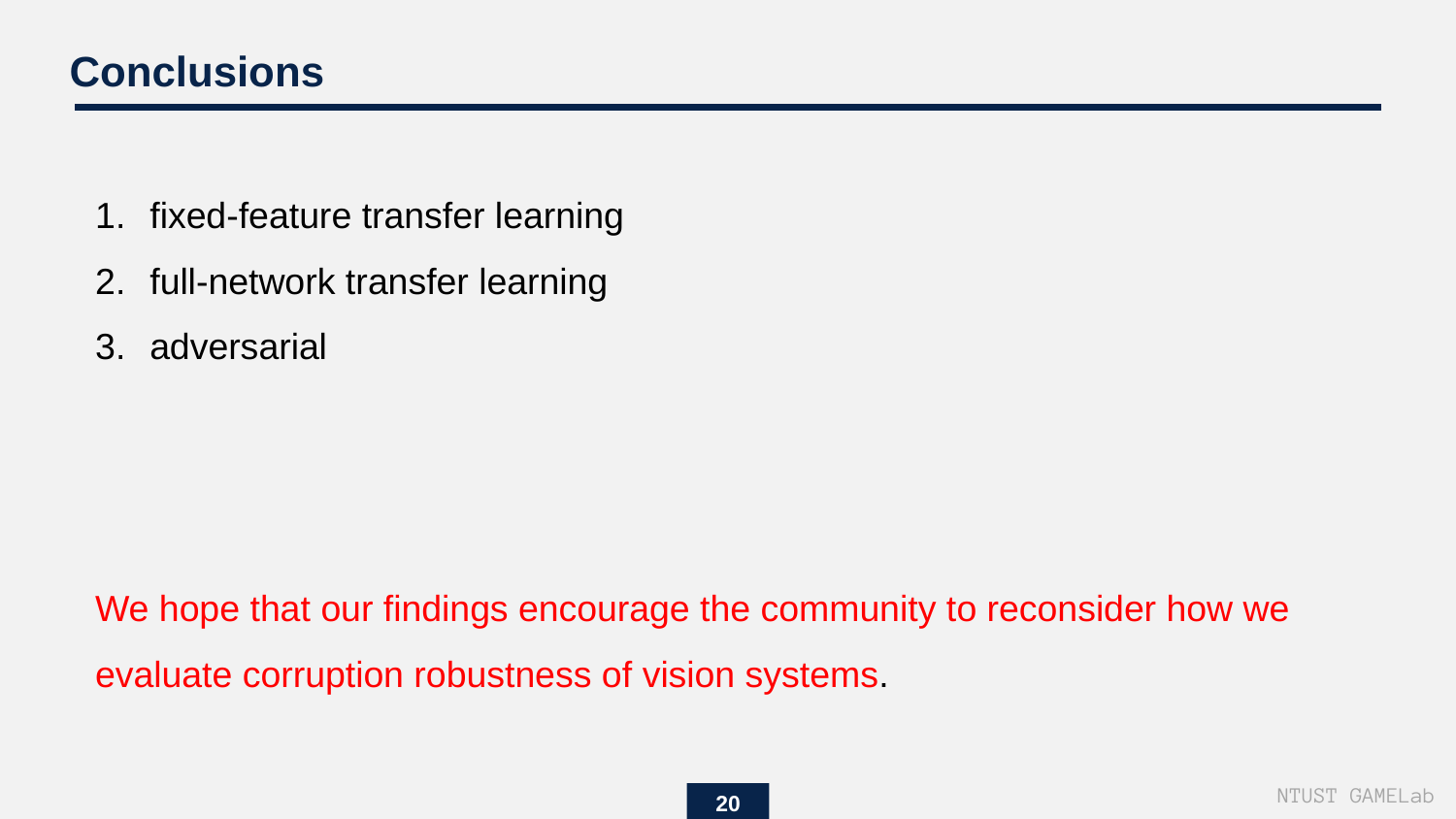

Conclusions
fixed-feature transfer learning
full-network transfer learning
adversarial

We hope that our findings encourage the community to reconsider how we evaluate corruption robustness of vision systems.
NTUST GAMELab
20